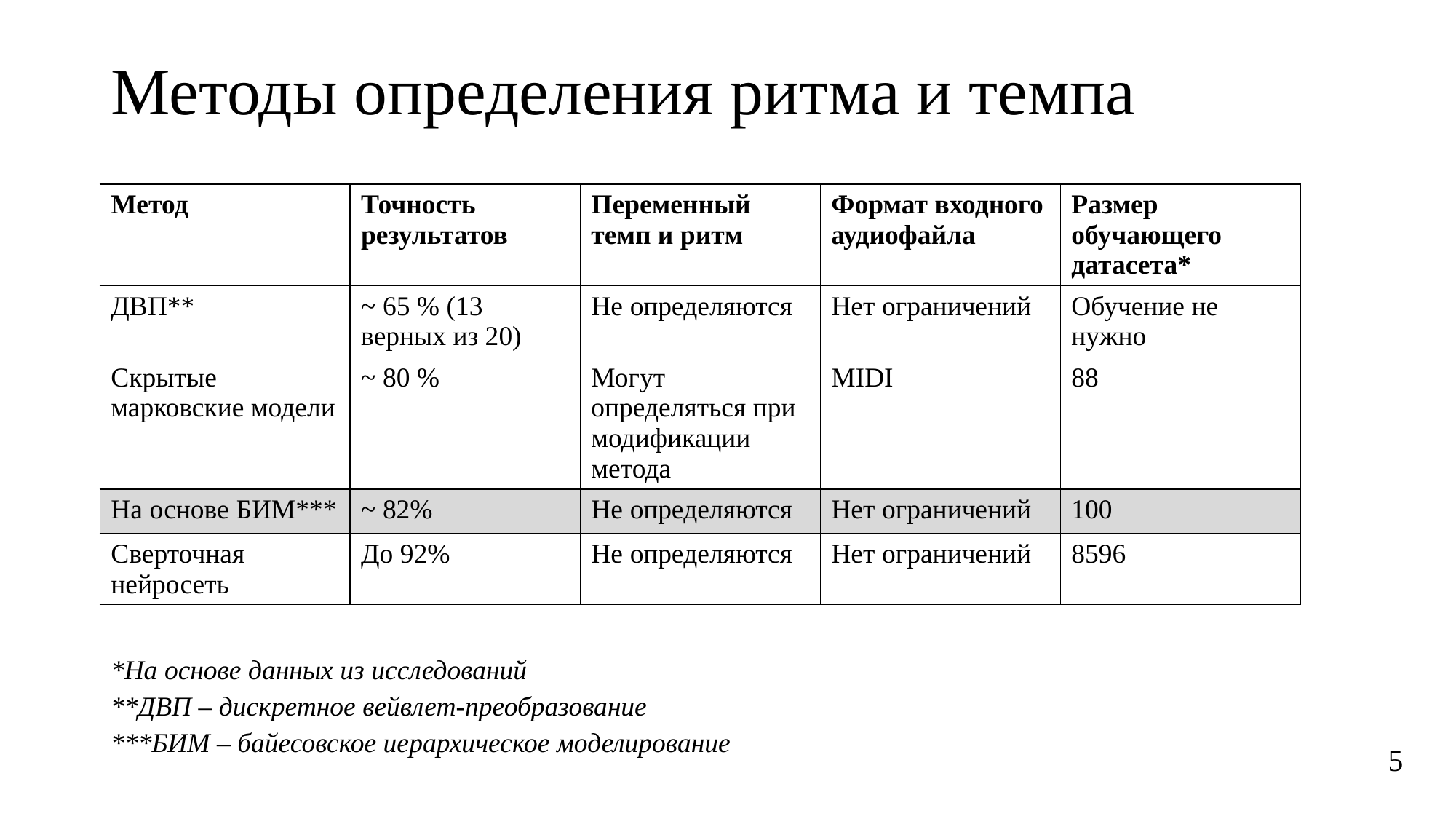

# Методы определения ритма и темпа
| Метод | Точность результатов | Переменный темп и ритм | Формат входного аудиофайла | Размер обучающего датасета\* |
| --- | --- | --- | --- | --- |
| ДВП\*\* | ~ 65 % (13 верных из 20) | Не определяются | Нет ограничений | Обучение не нужно |
| Скрытые марковские модели | ~ 80 % | Могут определяться при модификации метода | MIDI | 88 |
| На основе БИМ\*\*\* | ~ 82% | Не определяются | Нет ограничений | 100 |
| Сверточная нейросеть | До 92% | Не определяются | Нет ограничений | 8596 |
*На основе данных из исследований
**ДВП – дискретное вейвлет-преобразование
***БИМ – байесовское иерархическое моделирование
5